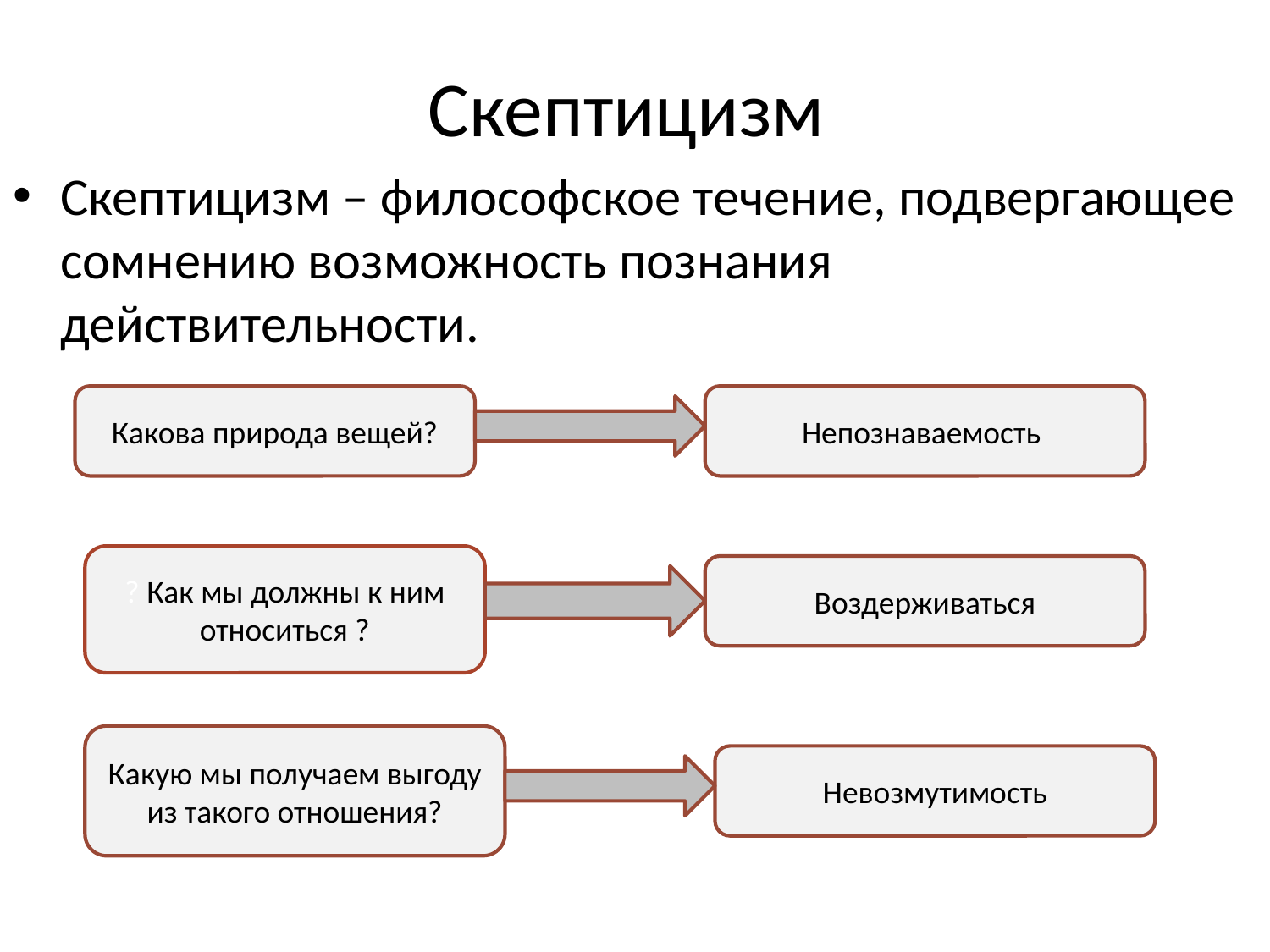

# Скептицизм
Скептицизм – философское течение, подвергающее сомнению возможность познания действительности.
Какова природа вещей?
Непознаваемость

? Как мы должны к ним относиться ?
Воздерживаться

Какую мы получаем выгоду из такого отношения?
Невозмутимость